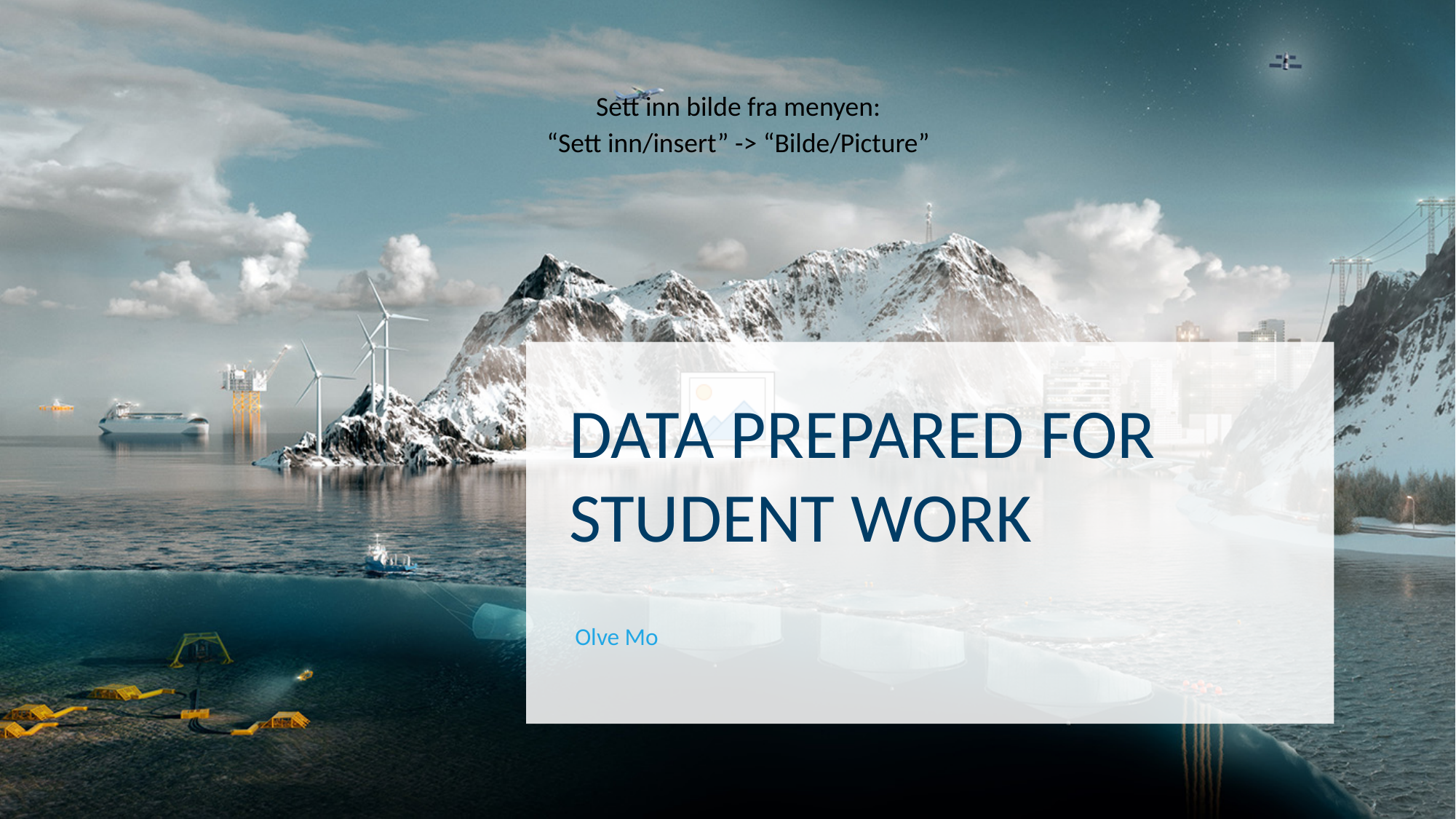

# Data prepared for student work
Olve Mo